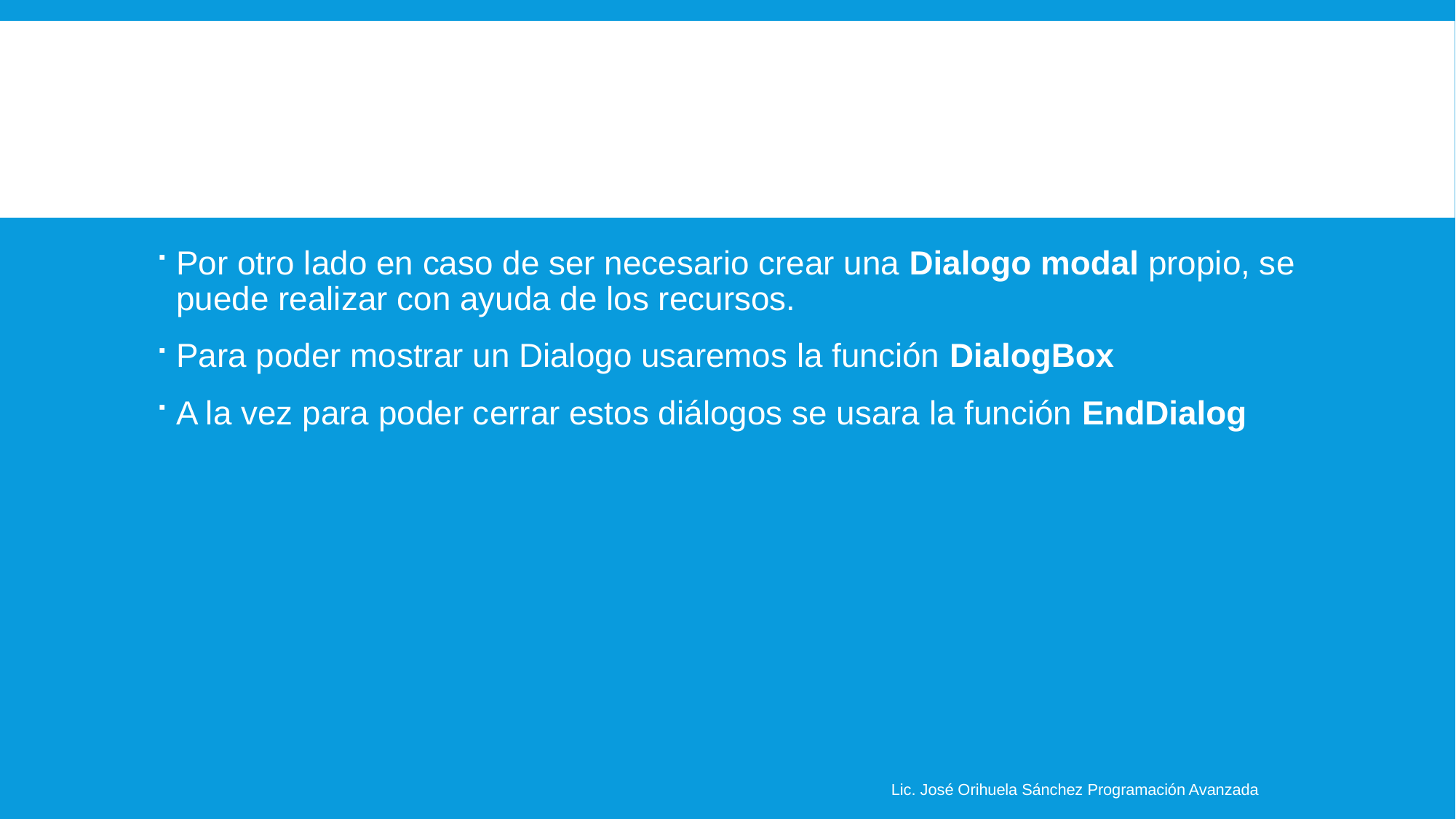

#
Por otro lado en caso de ser necesario crear una Dialogo modal propio, se puede realizar con ayuda de los recursos.
Para poder mostrar un Dialogo usaremos la función DialogBox
A la vez para poder cerrar estos diálogos se usara la función EndDialog
Lic. José Orihuela Sánchez Programación Avanzada